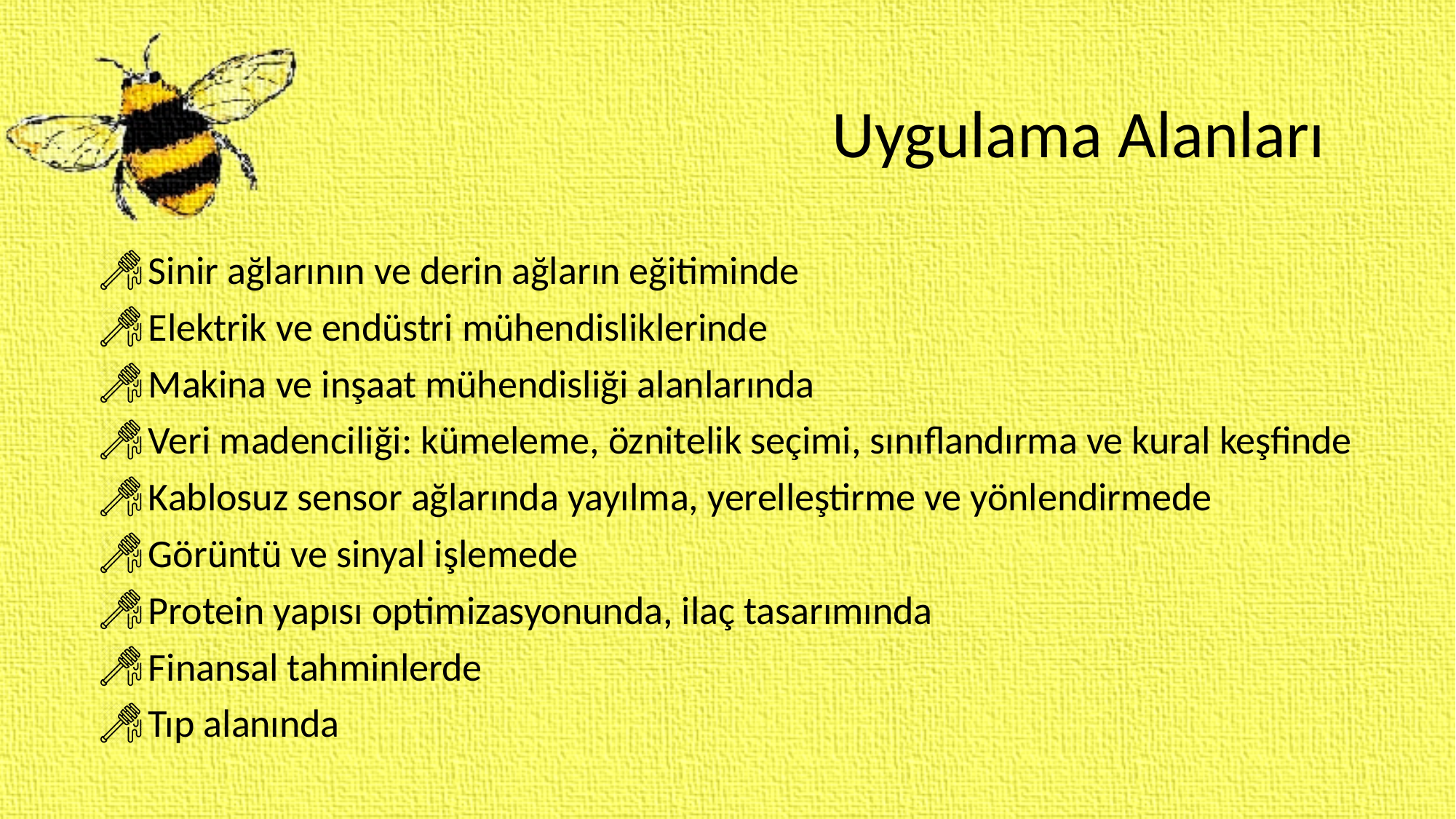

# Uygulama Alanları
 Sinir ağlarının ve derin ağların eğitiminde
 Elektrik ve endüstri mühendisliklerinde
 Makina ve inşaat mühendisliği alanlarında
 Veri madenciliği: kümeleme, öznitelik seçimi, sınıflandırma ve kural keşfinde
 Kablosuz sensor ağlarında yayılma, yerelleştirme ve yönlendirmede
 Görüntü ve sinyal işlemede
 Protein yapısı optimizasyonunda, ilaç tasarımında
 Finansal tahminlerde
 Tıp alanında